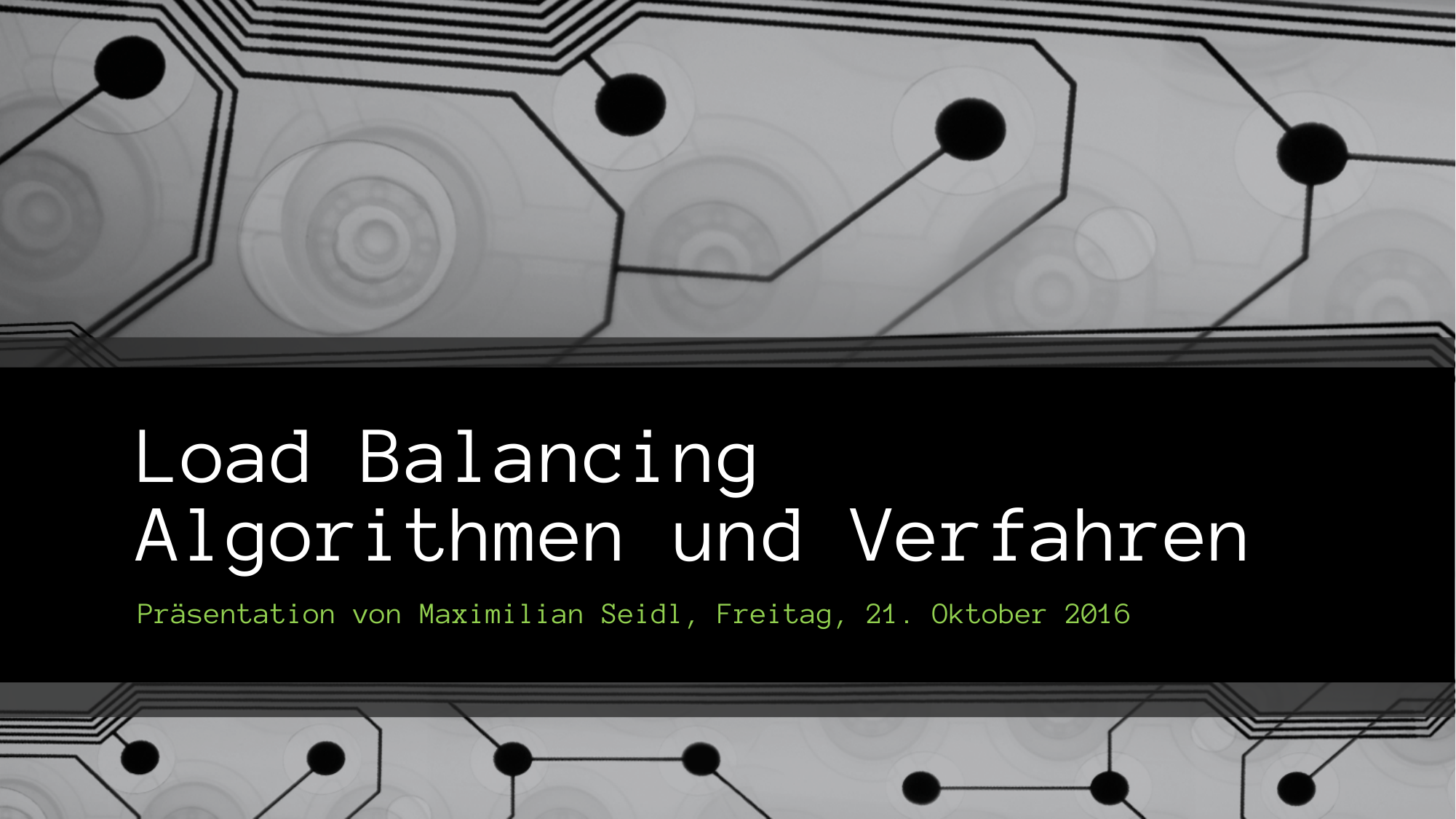

# Load Balancing Algorithmen und Verfahren
Präsentation von Maximilian Seidl, Freitag, 21. Oktober 2016